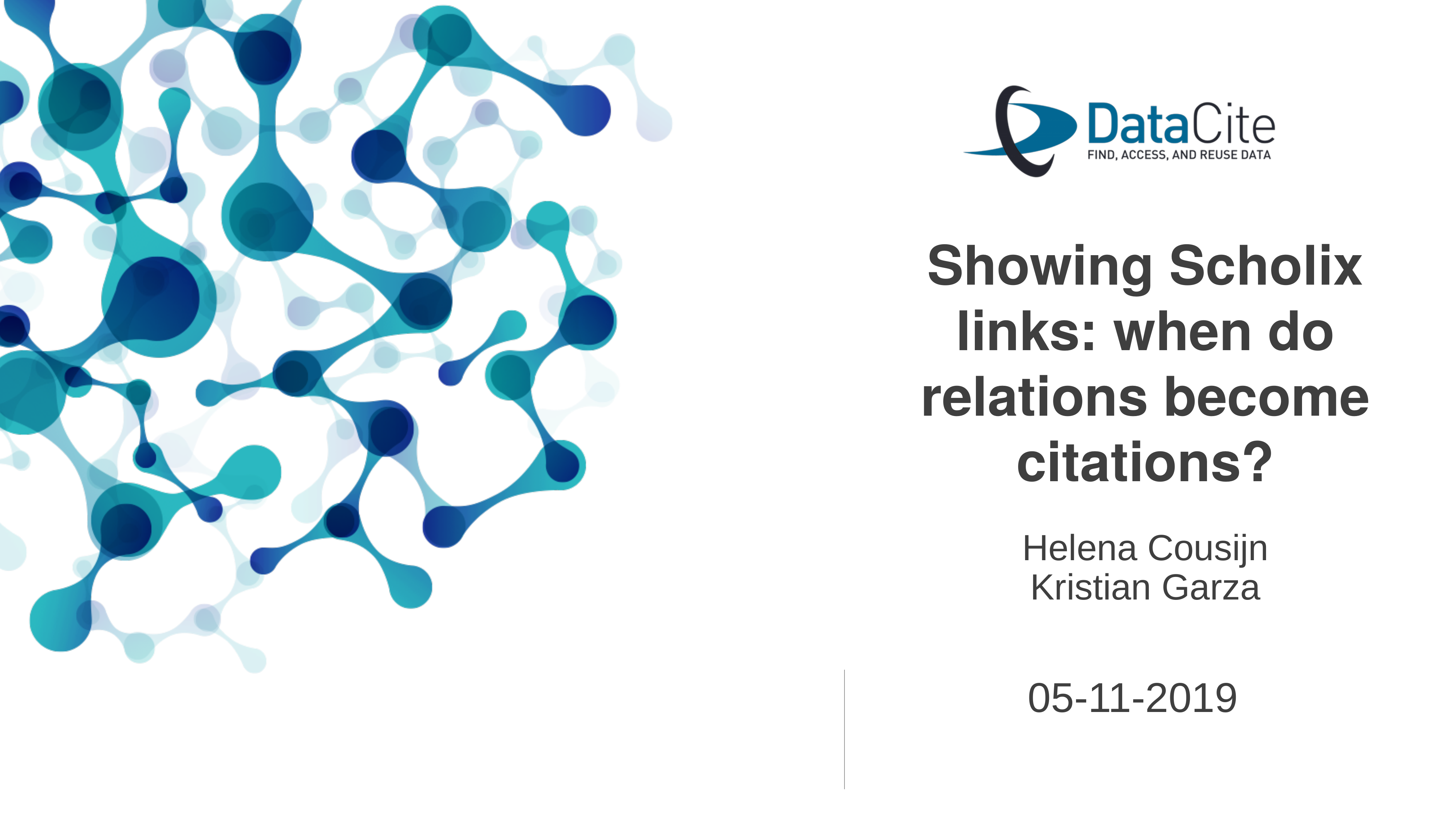

Showing Scholix links: when do relations become citations?
Helena Cousijn
Kristian Garza
# 05-11-2019